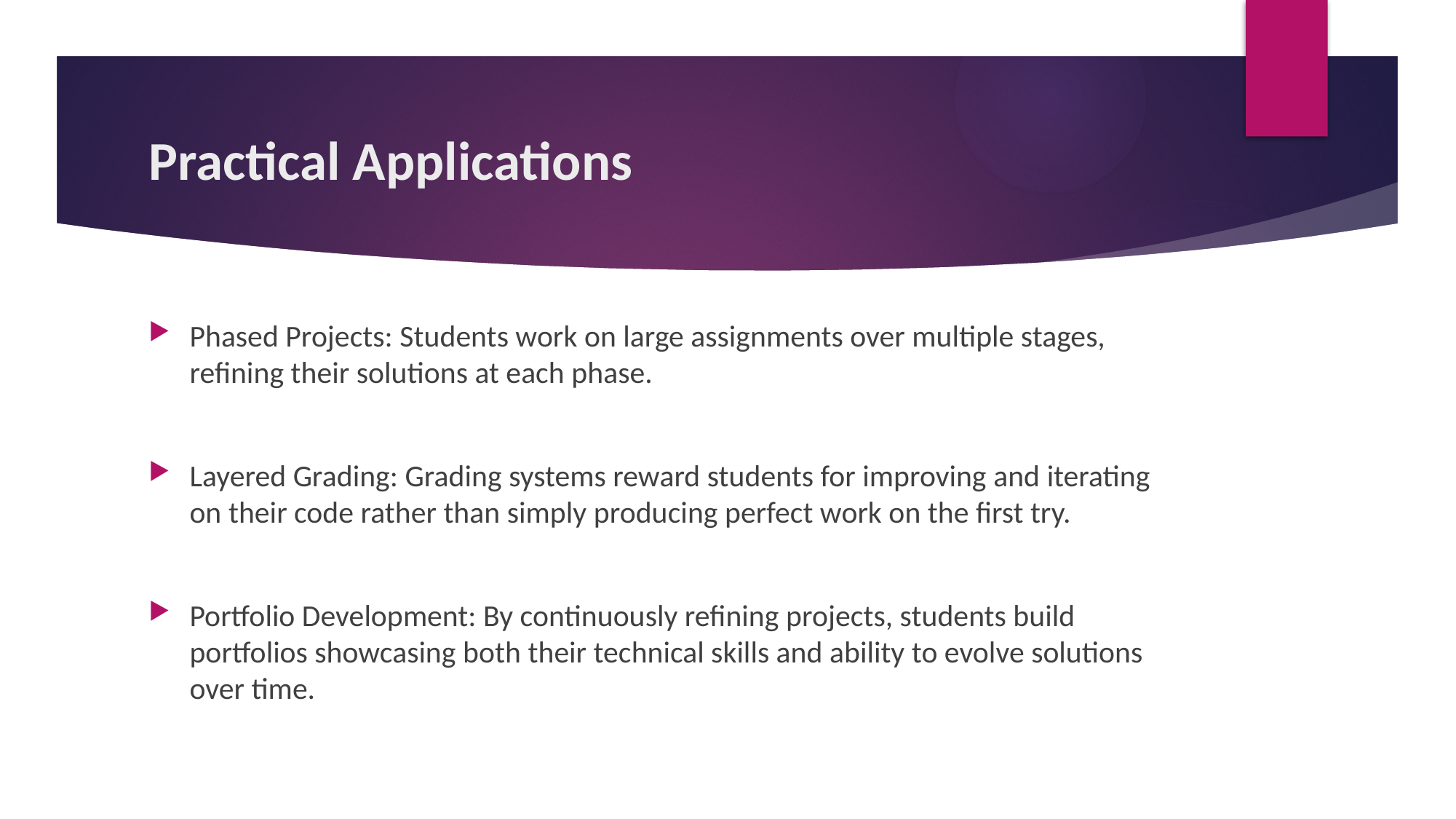

# Practical Applications
Phased Projects: Students work on large assignments over multiple stages, refining their solutions at each phase.

Layered Grading: Grading systems reward students for improving and iterating on their code rather than simply producing perfect work on the first try.

Portfolio Development: By continuously refining projects, students build portfolios showcasing both their technical skills and ability to evolve solutions over time.